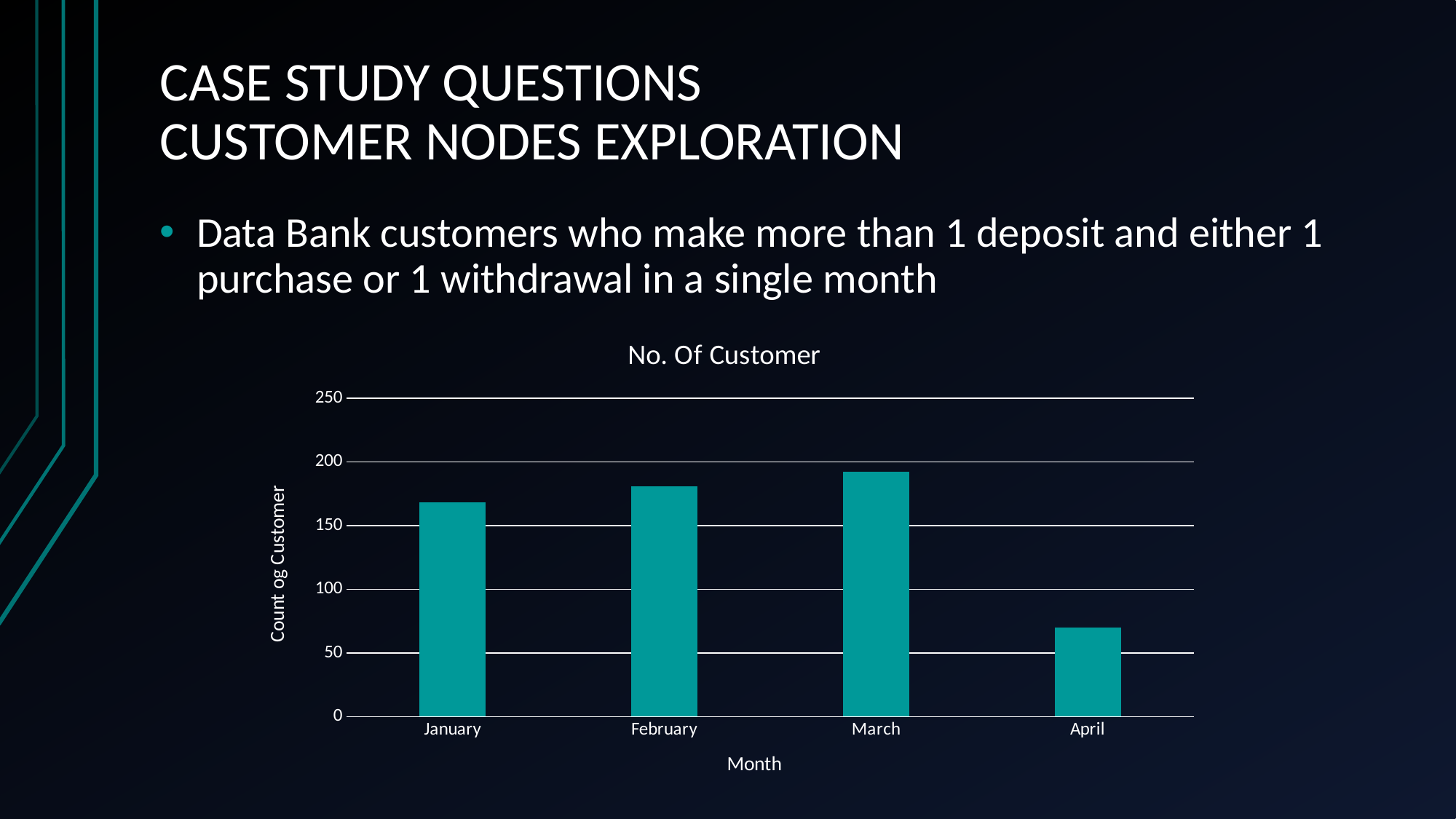

# CASE STUDY QUESTIONS CUSTOMER NODES EXPLORATION
Data Bank customers who make more than 1 deposit and either 1 purchase or 1 withdrawal in a single month

### Chart: No. Of Customer

| Category | No of Customer |
|---|---|
| January | 168.0 |
| February | 181.0 |
| March | 192.0 |
| April | 70.0 |